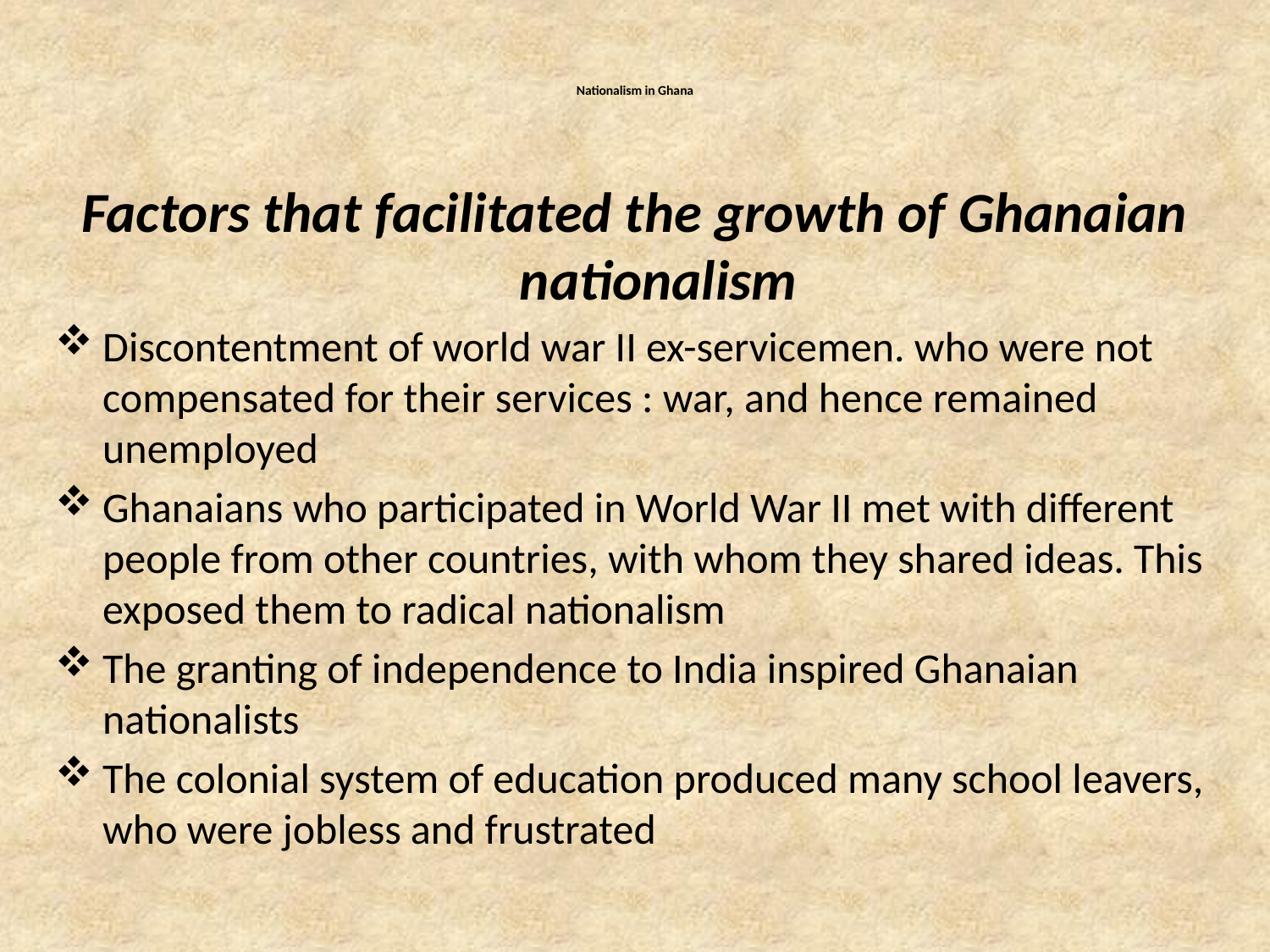

# Nationalism in Ghana
Factors that facilitated the growth of Ghanaian nationalism
Discontentment of world war II ex-servicemen. who were not compensated for their services : war, and hence remained unemployed
Ghanaians who participated in World War II met with different people from other countries, with whom they shared ideas. This exposed them to radical nationalism
The granting of independence to India inspired Ghanaian nationalists
The colonial system of education produced many school leavers, who were jobless and frustrated